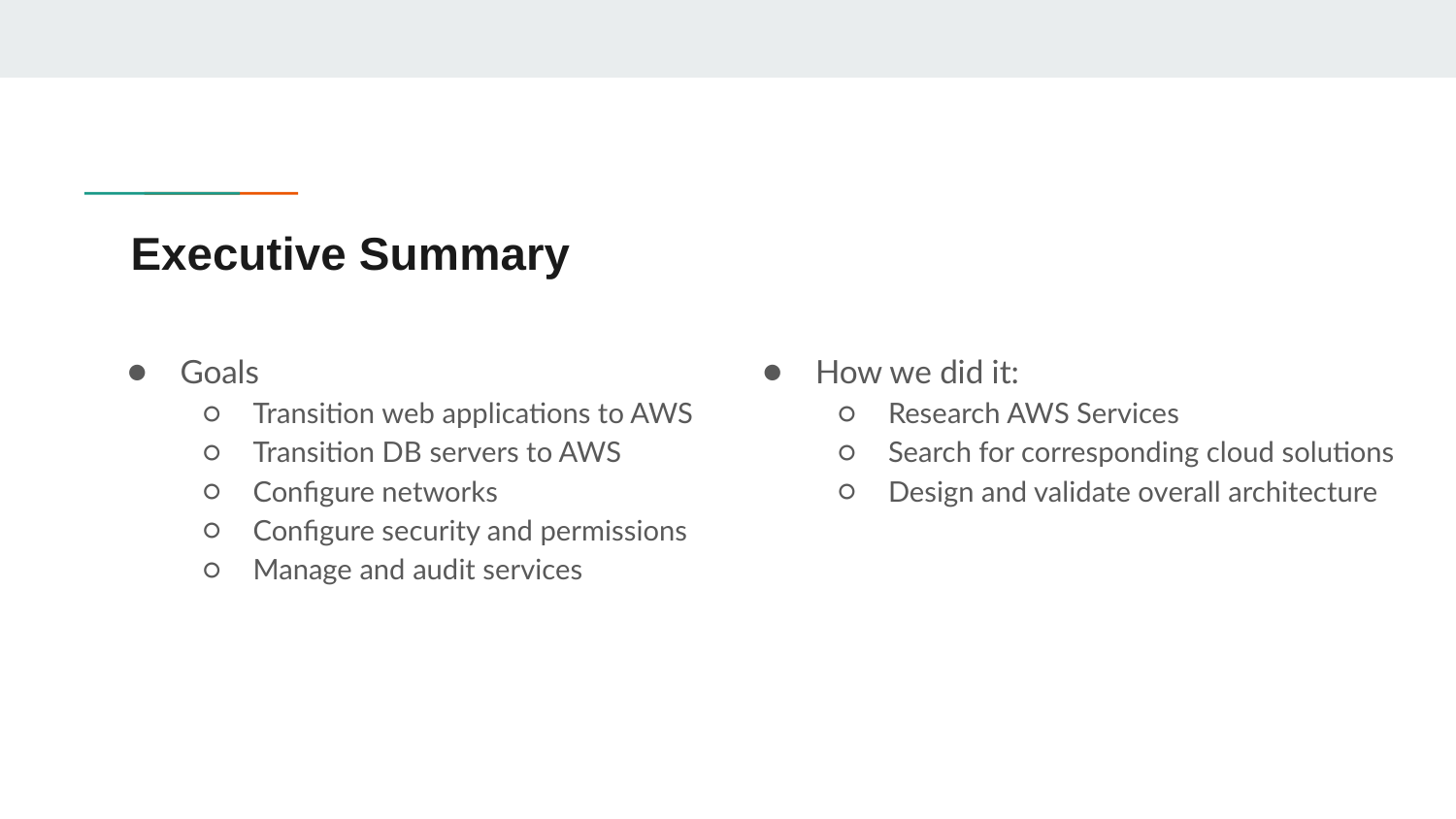

# Executive Summary
Goals
Transition web applications to AWS
Transition DB servers to AWS
Configure networks
Configure security and permissions
Manage and audit services

How we did it:
Research AWS Services
Search for corresponding cloud solutions
Design and validate overall architecture